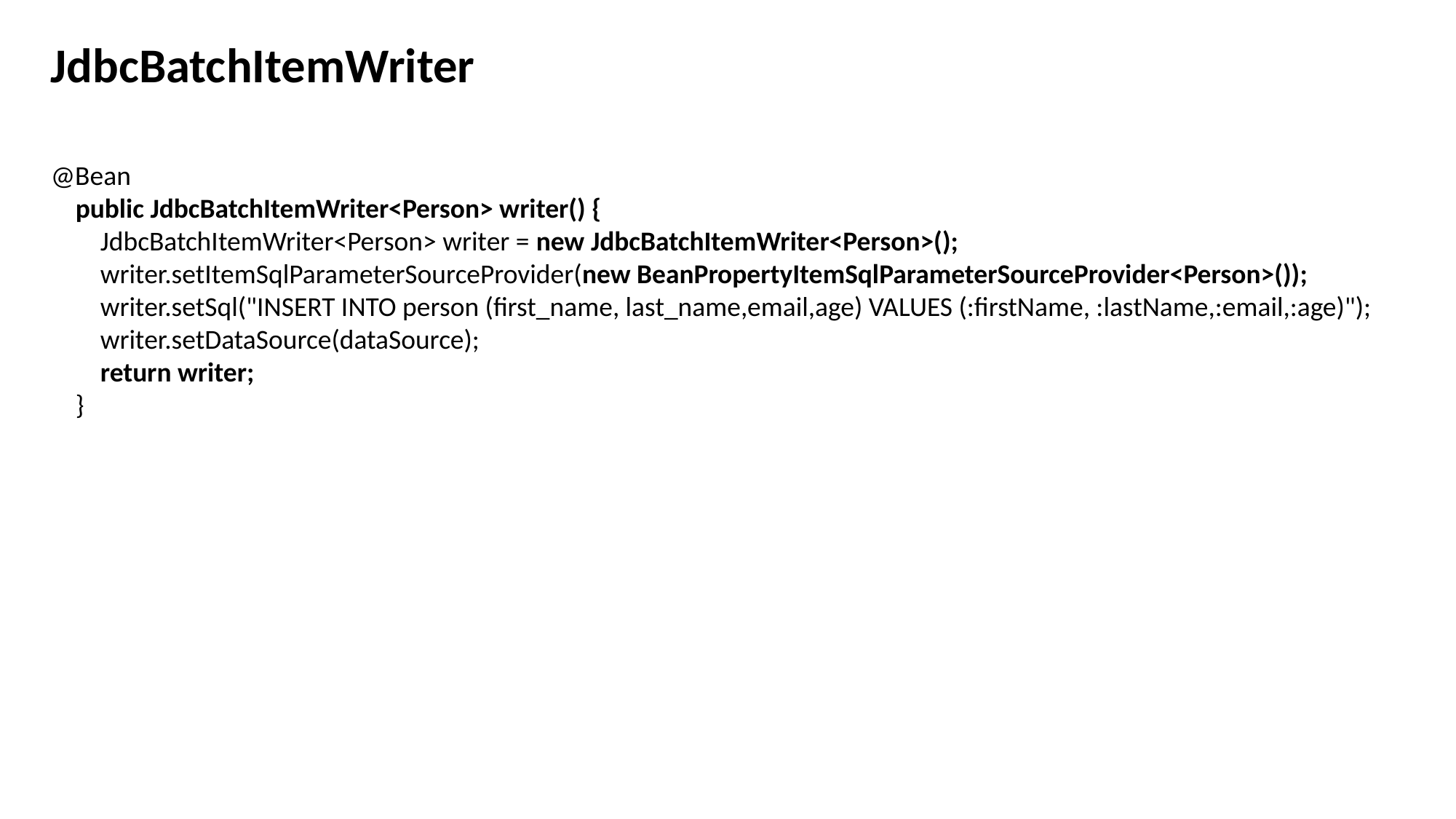

JdbcBatchItemWriter

@Bean
    public JdbcBatchItemWriter<Person> writer() {
        JdbcBatchItemWriter<Person> writer = new JdbcBatchItemWriter<Person>();
        writer.setItemSqlParameterSourceProvider(new BeanPropertyItemSqlParameterSourceProvider<Person>());
        writer.setSql("INSERT INTO person (first_name, last_name,email,age) VALUES (:firstName, :lastName,:email,:age)");
        writer.setDataSource(dataSource);
        return writer;
    }